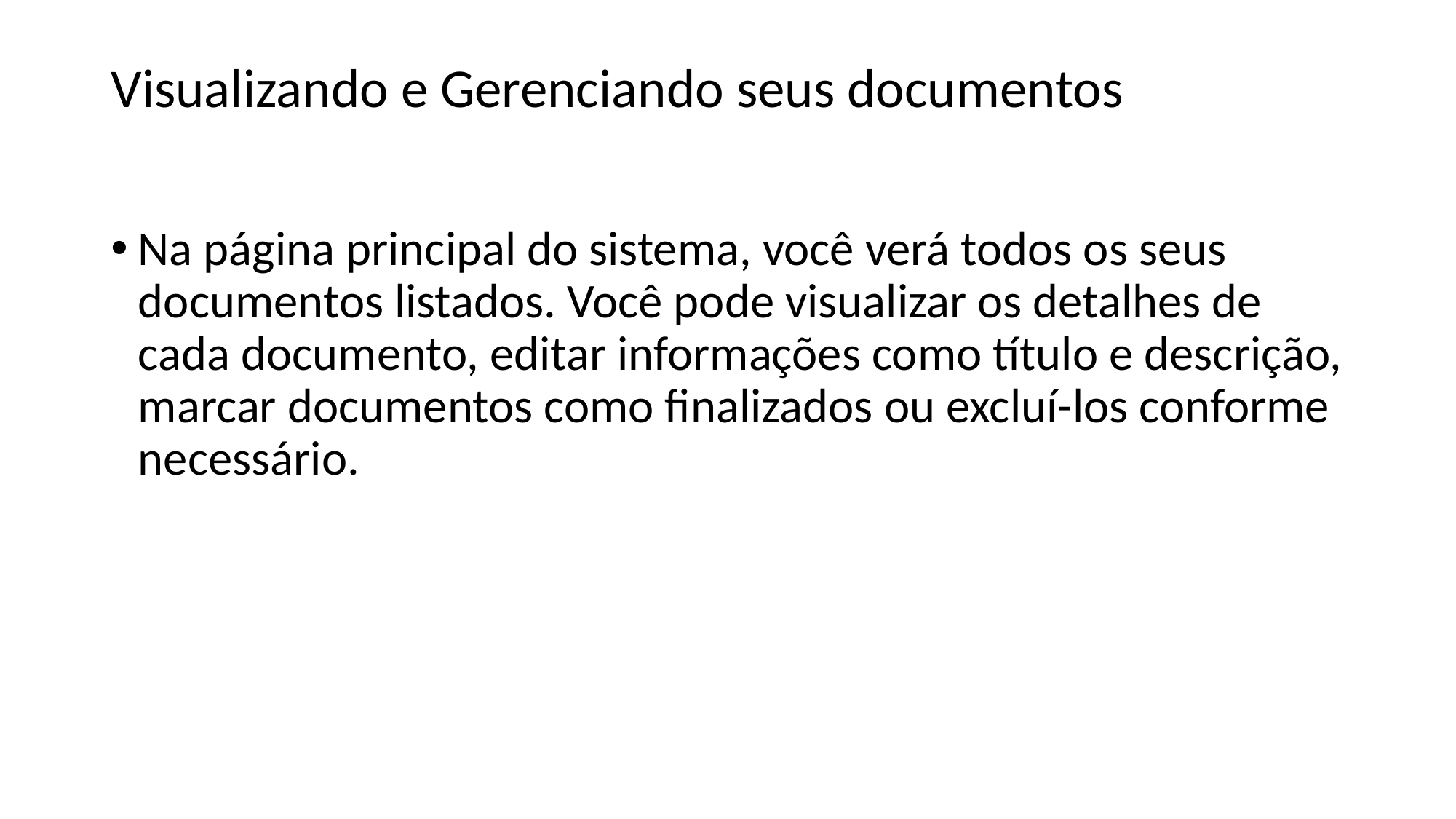

# Visualizando e Gerenciando seus documentos
Na página principal do sistema, você verá todos os seus documentos listados. Você pode visualizar os detalhes de cada documento, editar informações como título e descrição, marcar documentos como finalizados ou excluí-los conforme necessário.